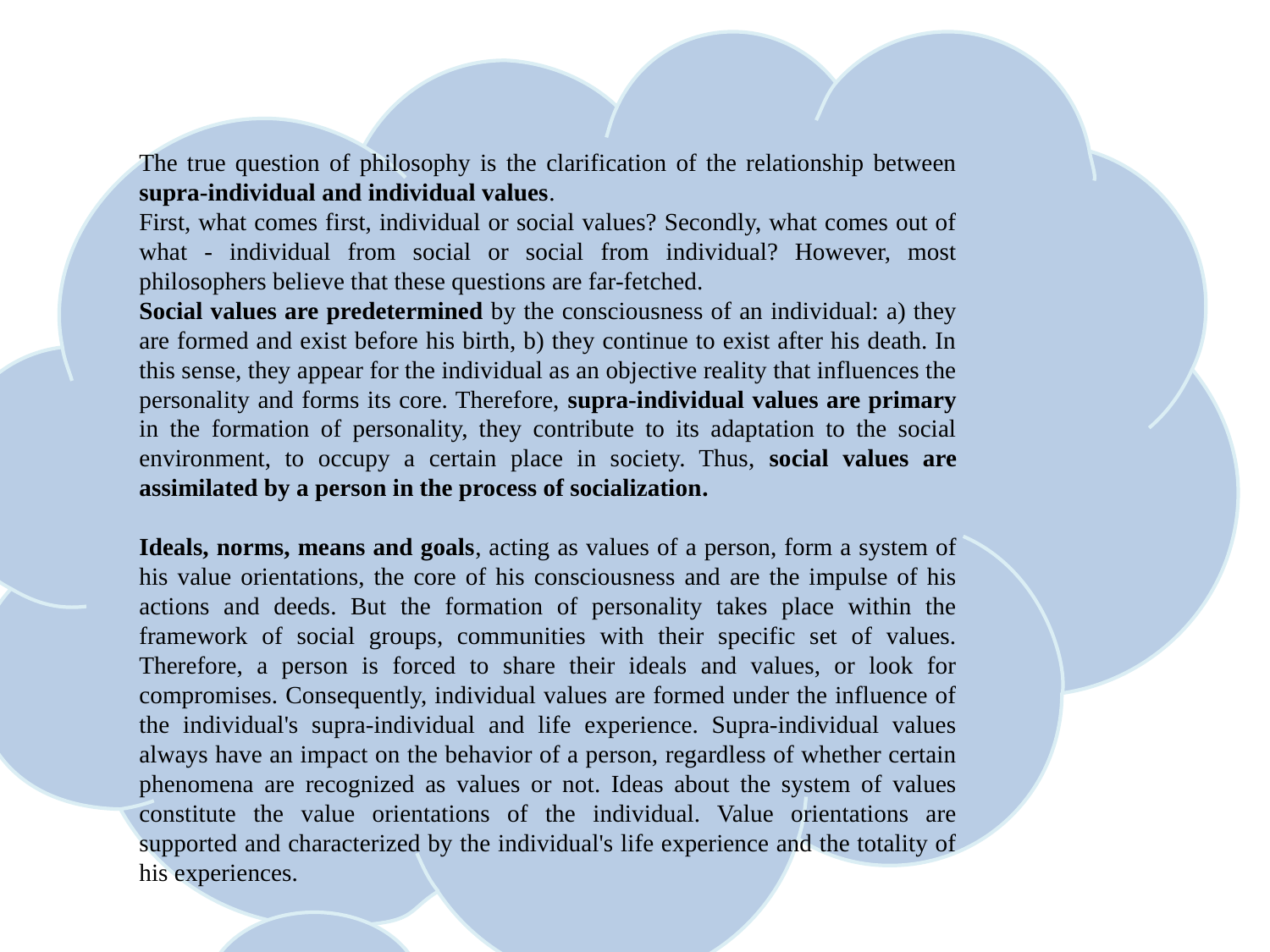

The true question of philosophy is the clarification of the relationship between supra-individual and individual values.
First, what comes first, individual or social values? Secondly, what comes out of what - individual from social or social from individual? However, most philosophers believe that these questions are far-fetched.
Social values are predetermined by the consciousness of an individual: a) they are formed and exist before his birth, b) they continue to exist after his death. In this sense, they appear for the individual as an objective reality that influences the personality and forms its core. Therefore, supra-individual values are primary in the formation of personality, they contribute to its adaptation to the social environment, to occupy a certain place in society. Thus, social values are assimilated by a person in the process of socialization.

Ideals, norms, means and goals, acting as values of a person, form a system of his value orientations, the core of his consciousness and are the impulse of his actions and deeds. But the formation of personality takes place within the framework of social groups, communities with their specific set of values. Therefore, a person is forced to share their ideals and values, or look for compromises. Consequently, individual values are formed under the influence of the individual's supra-individual and life experience. Supra-individual values always have an impact on the behavior of a person, regardless of whether certain phenomena are recognized as values or not. Ideas about the system of values constitute the value orientations of the individual. Value orientations are supported and characterized by the individual's life experience and the totality of his experiences.